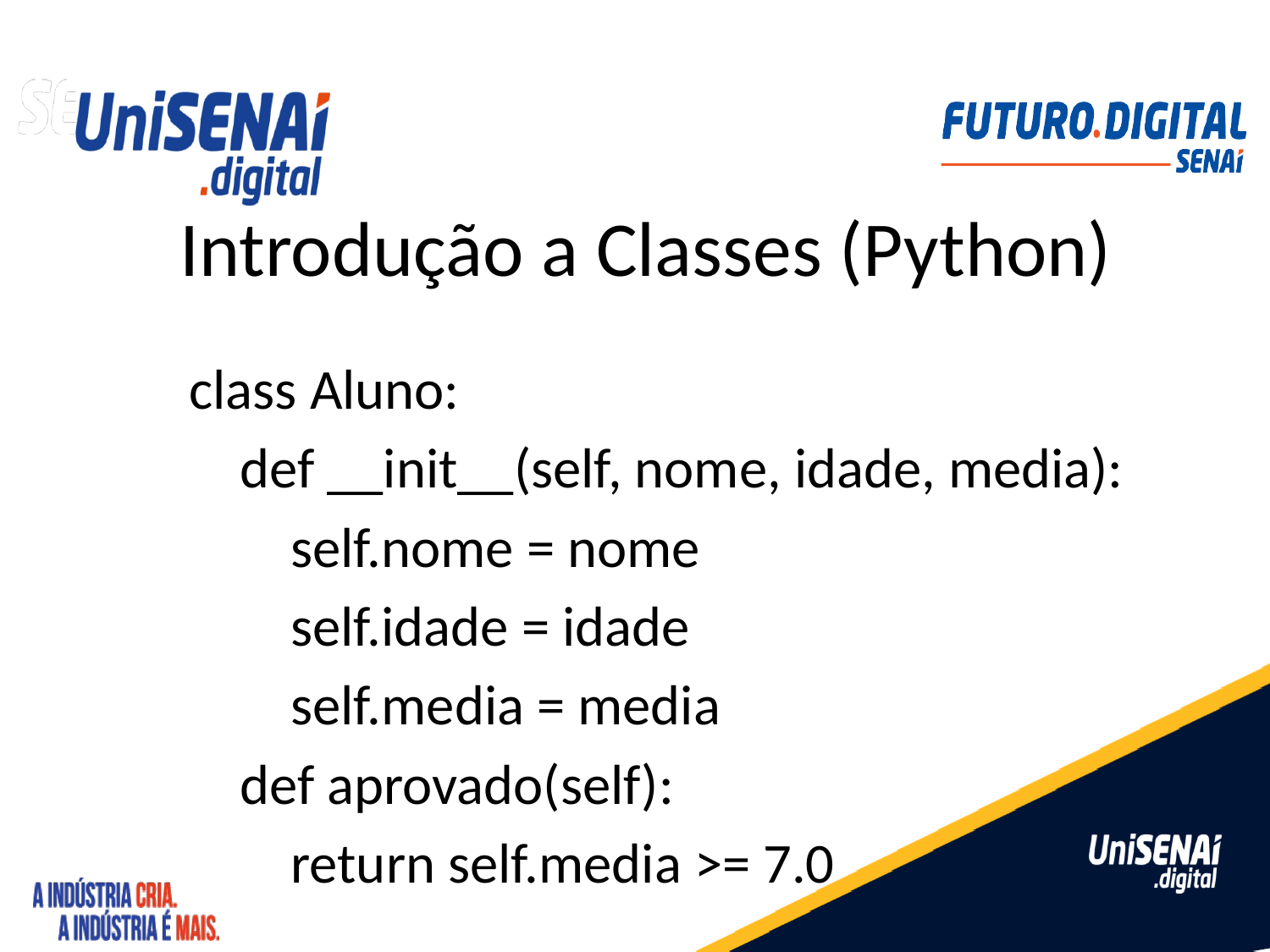

# Introdução a Classes (Python)
class Aluno:
    def __init__(self, nome, idade, media):
        self.nome = nome
        self.idade = idade
        self.media = media
    def aprovado(self):
        return self.media >= 7.0